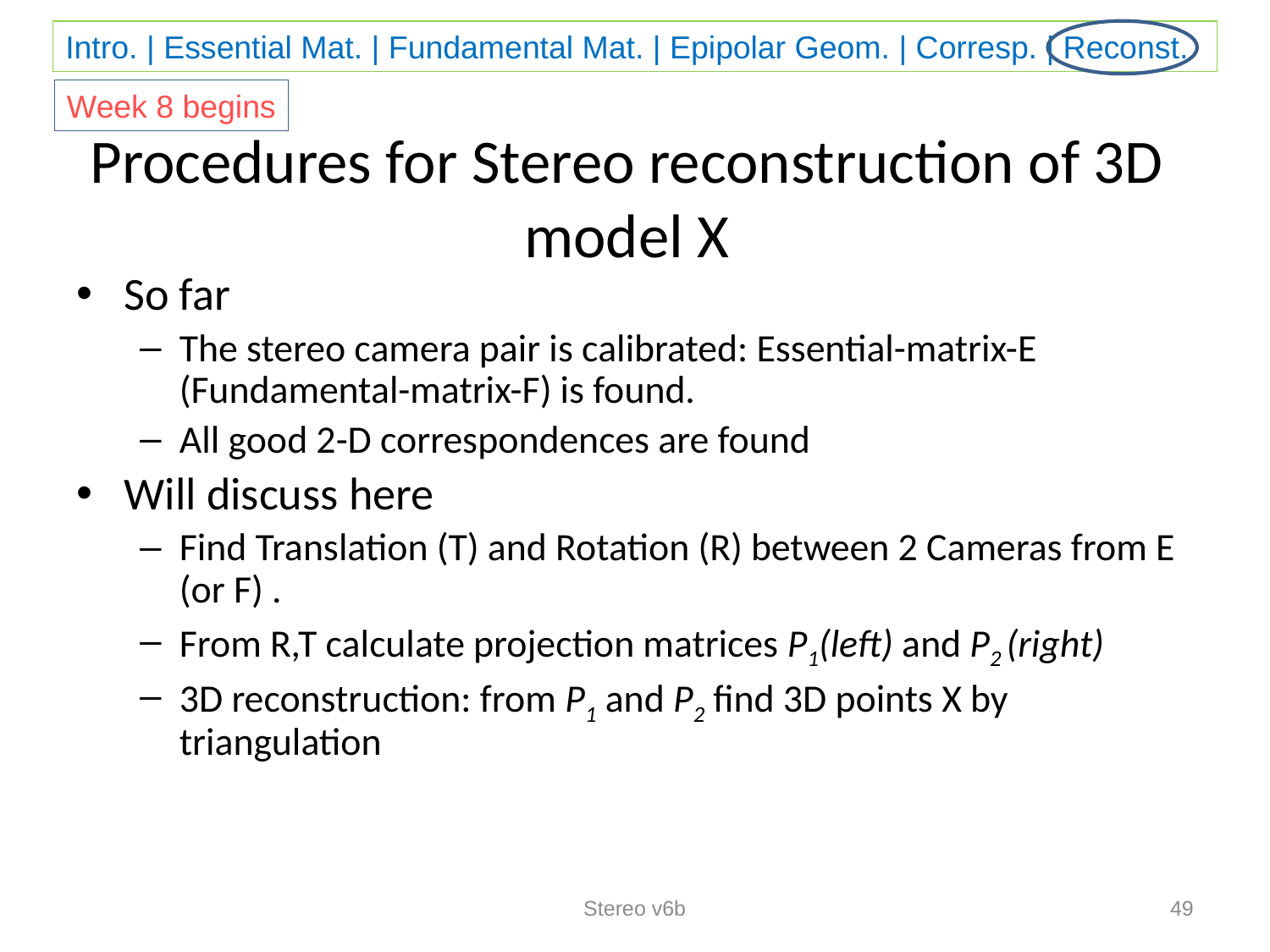

Week 8 begins
# Procedures for Stereo reconstruction of 3D model X
So far
The stereo camera pair is calibrated: Essential-matrix-E (Fundamental-matrix-F) is found.
All good 2-D correspondences are found
Will discuss here
Find Translation (T) and Rotation (R) between 2 Cameras from E (or F) .
From R,T calculate projection matrices P1(left) and P2 (right)
3D reconstruction: from P1 and P2 find 3D points X by triangulation
Stereo v6b
49